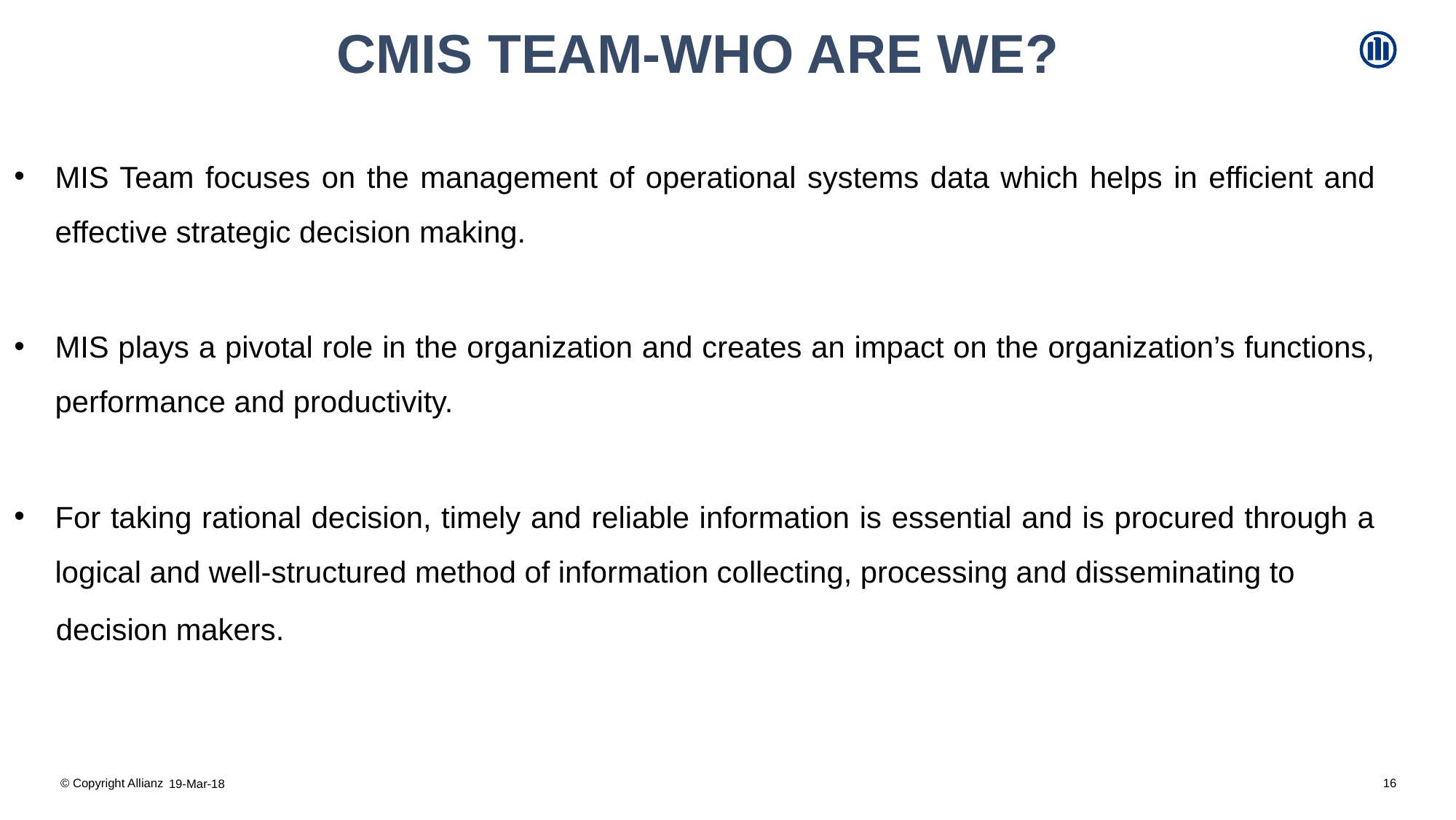

# CMIS Team-who are we?

MIS Team focuses on the management of operational systems data which helps in efficient and effective strategic decision making.

MIS plays a pivotal role in the organization and creates an impact on the organization’s functions, performance and productivity.

For taking rational decision, timely and reliable information is essential and is procured through a logical and well-structured method of information collecting, processing and disseminating to
     decision makers.

16
19-Mar-18